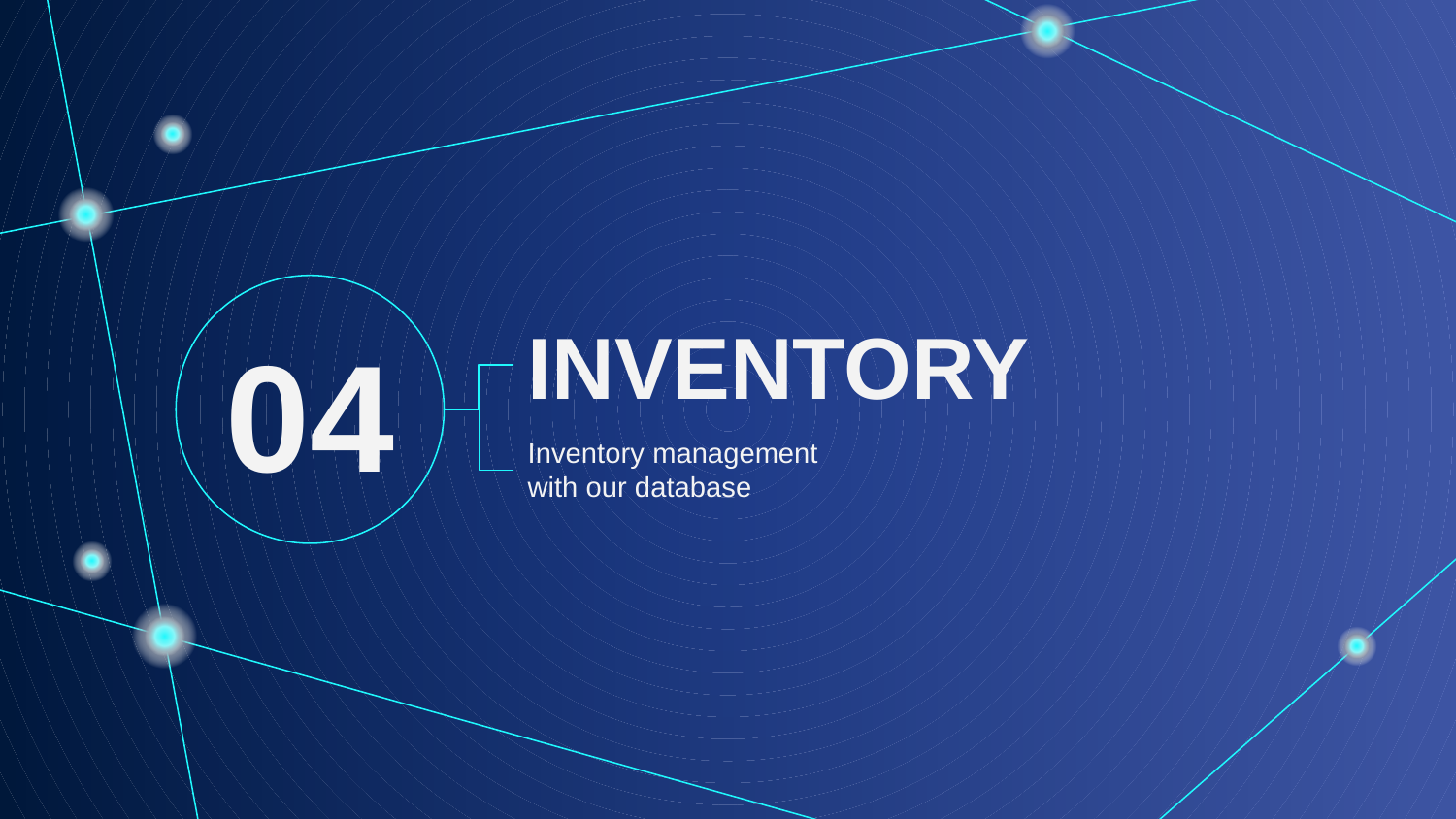

# INVENTORY
04
Inventory management with our database